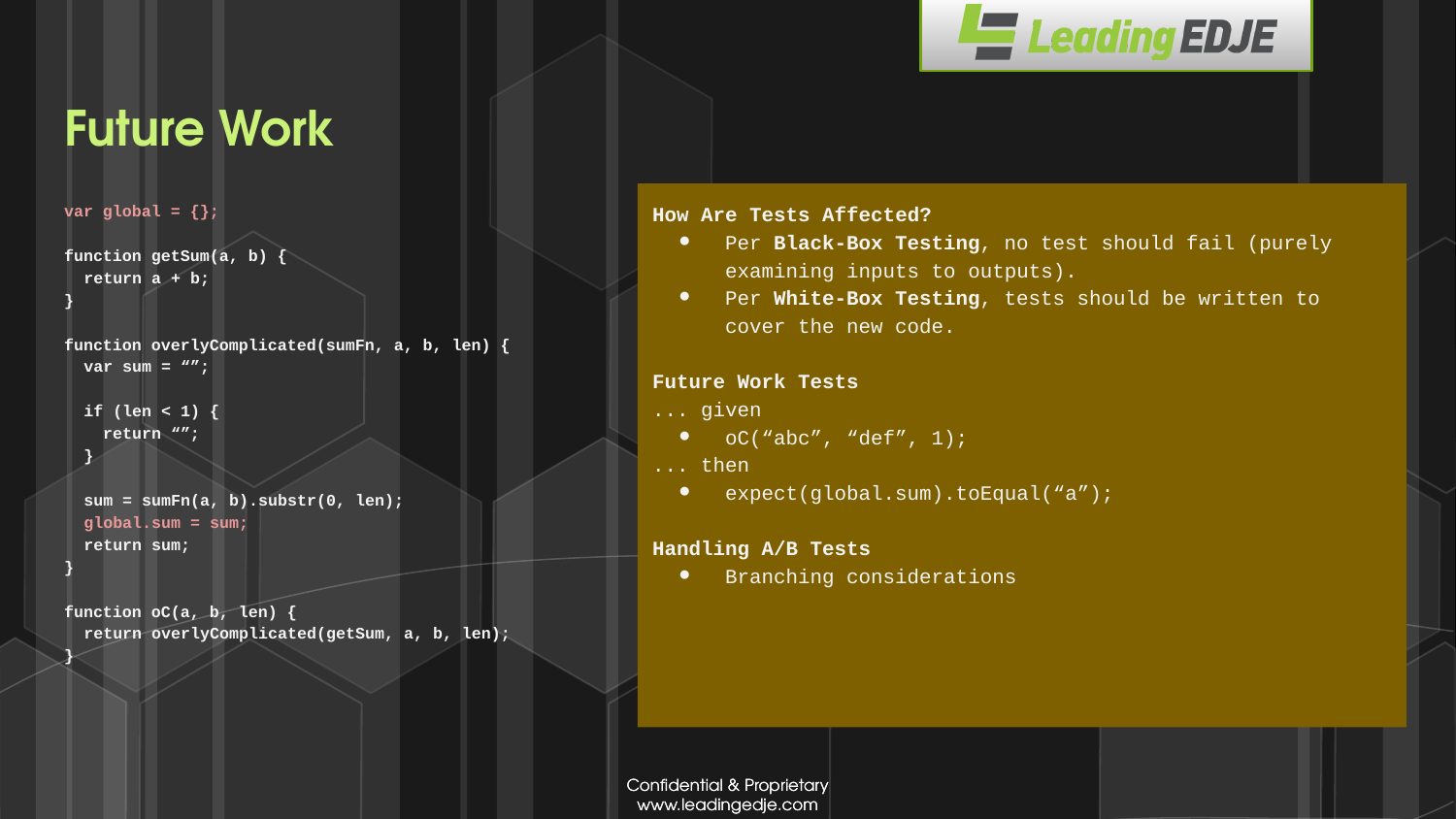

# Future Work
var global = {};

function getSum(a, b) {
  return a + b;
}

function overlyComplicated(sumFn, a, b, len) {
  var sum = “”;

  if (len < 1) {
    return “”;
  }

  sum = sumFn(a, b).substr(0, len);
  global.sum = sum;
  return sum;
}

function oC(a, b, len) {
  return overlyComplicated(getSum, a, b, len);
}

How Are Tests Affected?
Per Black-Box Testing, no test should fail (purely examining inputs to outputs).
Per White-Box Testing, tests should be written to cover the new code.

Future Work Tests
... given
oC(“abc”, “def”, 1);
... then
expect(global.sum).toEqual(“a”);

Handling A/B Tests
Branching considerations